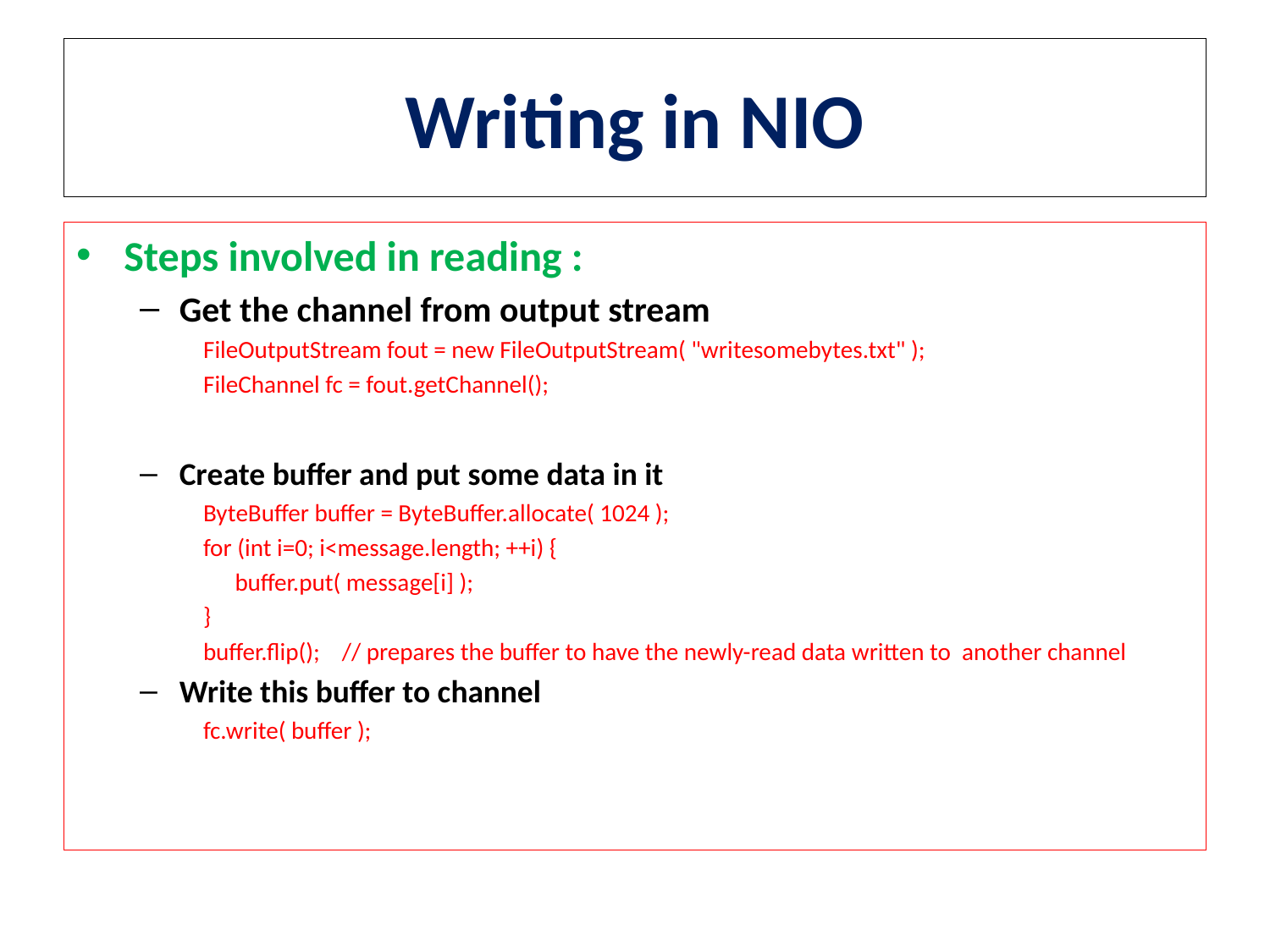

# Writing in NIO
Steps involved in reading :
Get the channel from output stream
FileOutputStream fout = new FileOutputStream( "writesomebytes.txt" );
FileChannel fc = fout.getChannel();

Create buffer and put some data in it
ByteBuffer buffer = ByteBuffer.allocate( 1024 );
for (int i=0; i<message.length; ++i) {
	buffer.put( message[i] );
}
buffer.flip();    // prepares the buffer to have the newly-read data written to  another channel
Write this buffer to channel
fc.write( buffer );